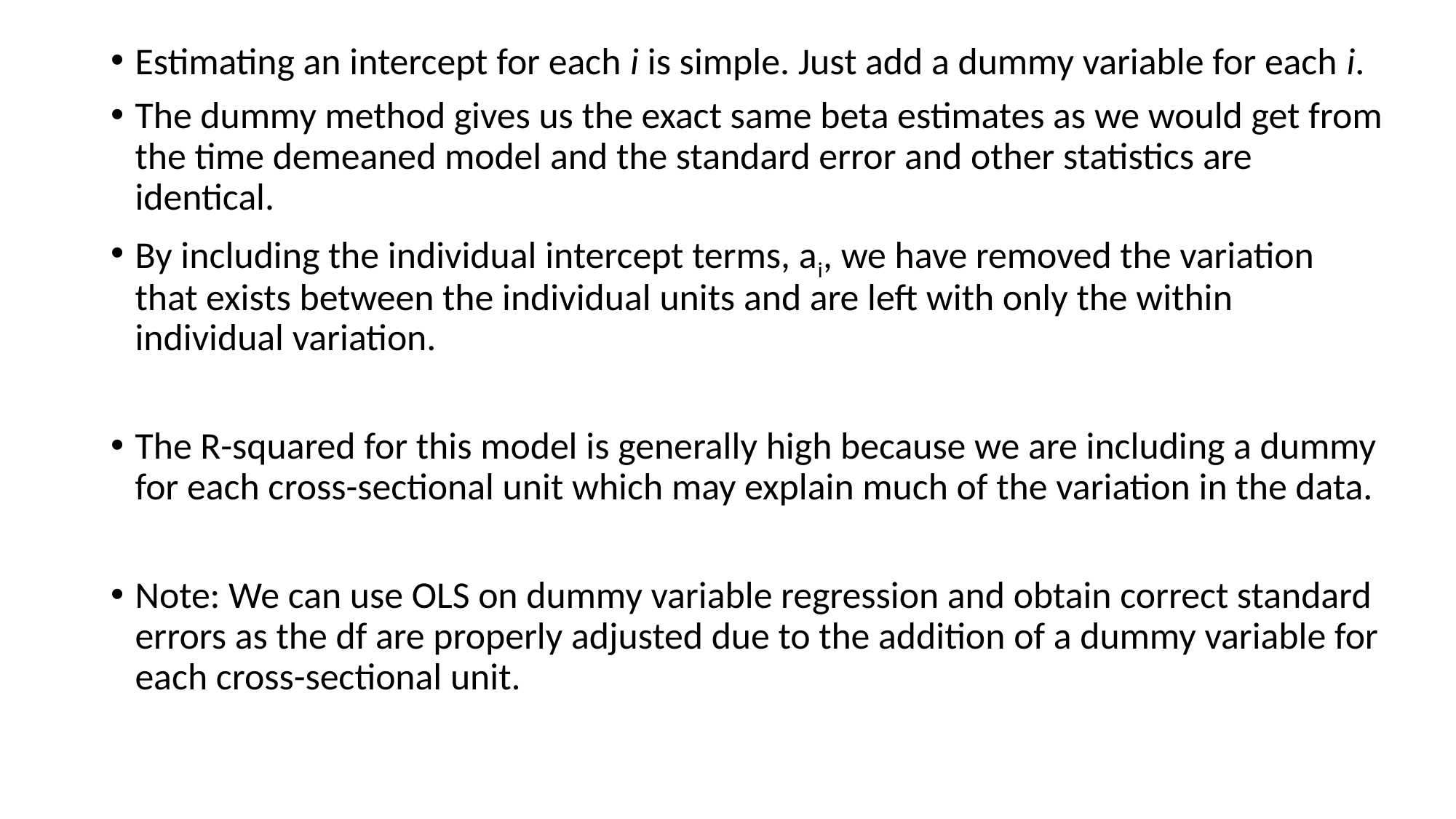

Estimating an intercept for each i is simple. Just add a dummy variable for each i.
The dummy method gives us the exact same beta estimates as we would get from the time demeaned model and the standard error and other statistics are identical.
By including the individual intercept terms, ai, we have removed the variation that exists between the individual units and are left with only the within individual variation.

The R-squared for this model is generally high because we are including a dummy for each cross-sectional unit which may explain much of the variation in the data.

Note: We can use OLS on dummy variable regression and obtain correct standard errors as the df are properly adjusted due to the addition of a dummy variable for each cross-sectional unit.